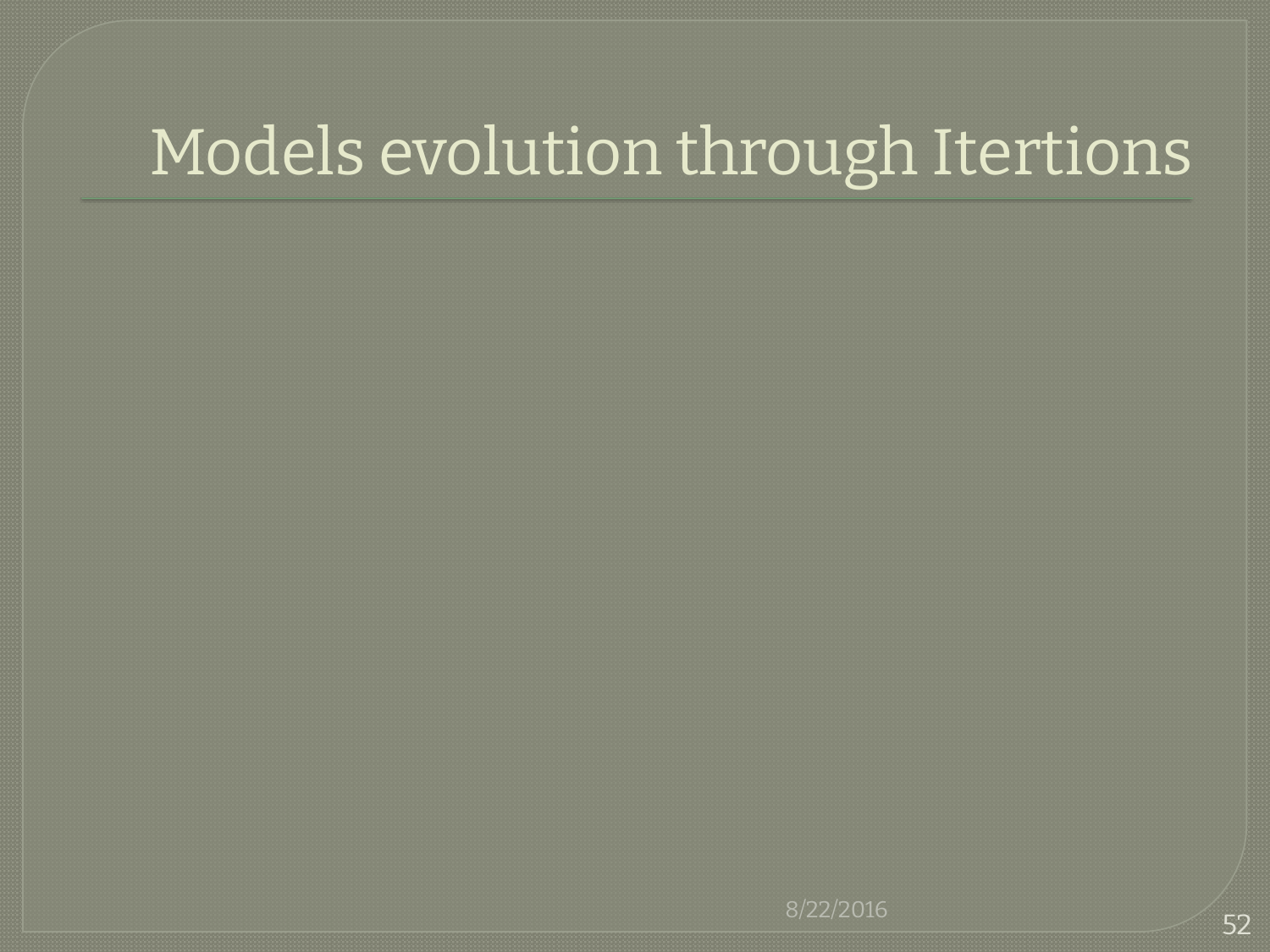

# Models evolution through Itertions

8/22/2016
52